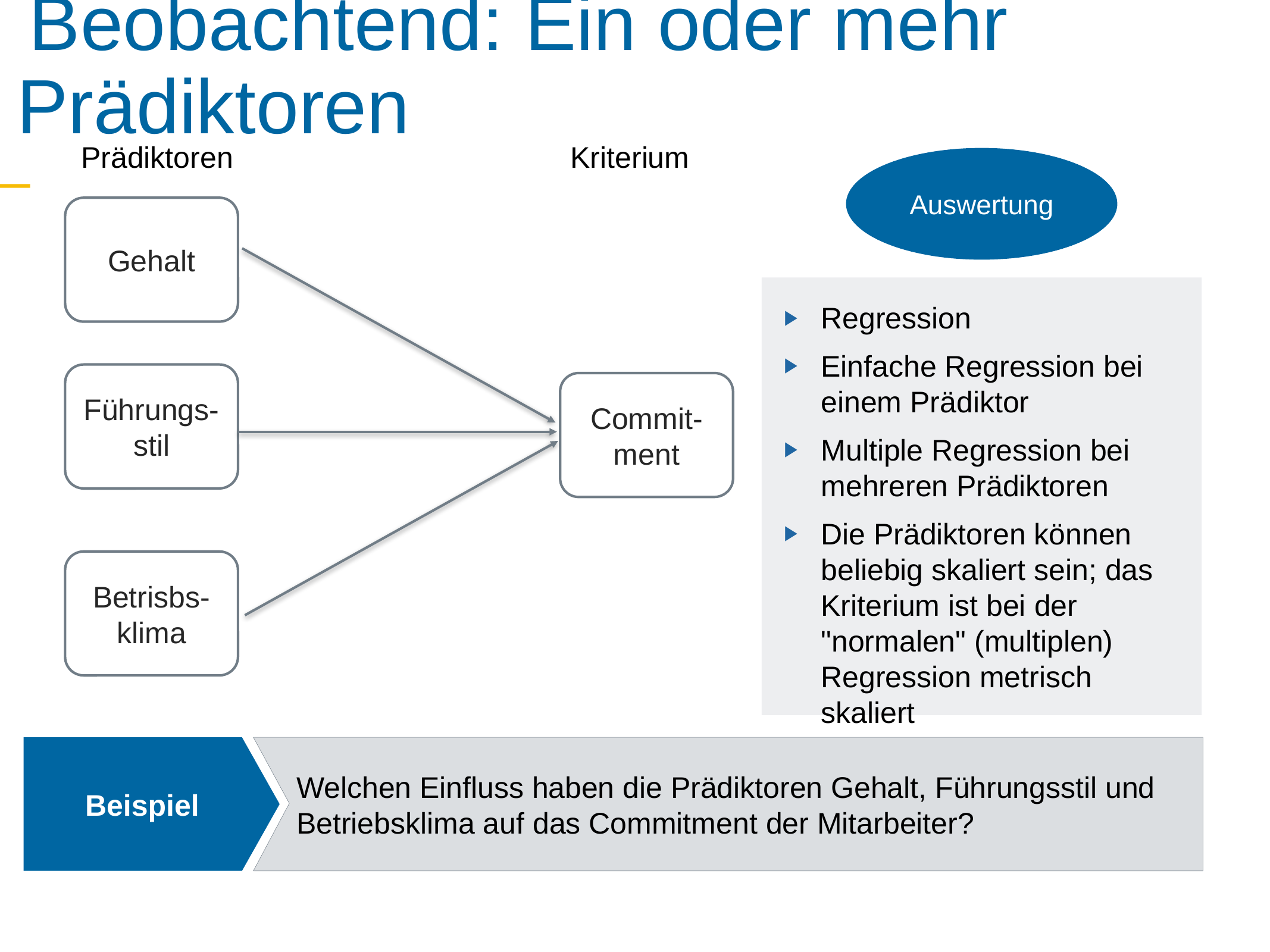

Beobachtend: Ein oder mehr Prädiktoren
Prädiktoren
Kriterium
Auswertung
Gehalt

Regression
Einfache Regression bei einem Prädiktor
Multiple Regression bei mehreren Prädiktoren
Die Prädiktoren können beliebig skaliert sein; das Kriterium ist bei der "normalen" (multiplen) Regression metrisch skaliert
Führungs-
stil
Commit-ment

Betrisbs-
klima

Welchen Einfluss haben die Prädiktoren Gehalt, Führungsstil und Betriebsklima auf das Commitment der Mitarbeiter?
Beispiel
64